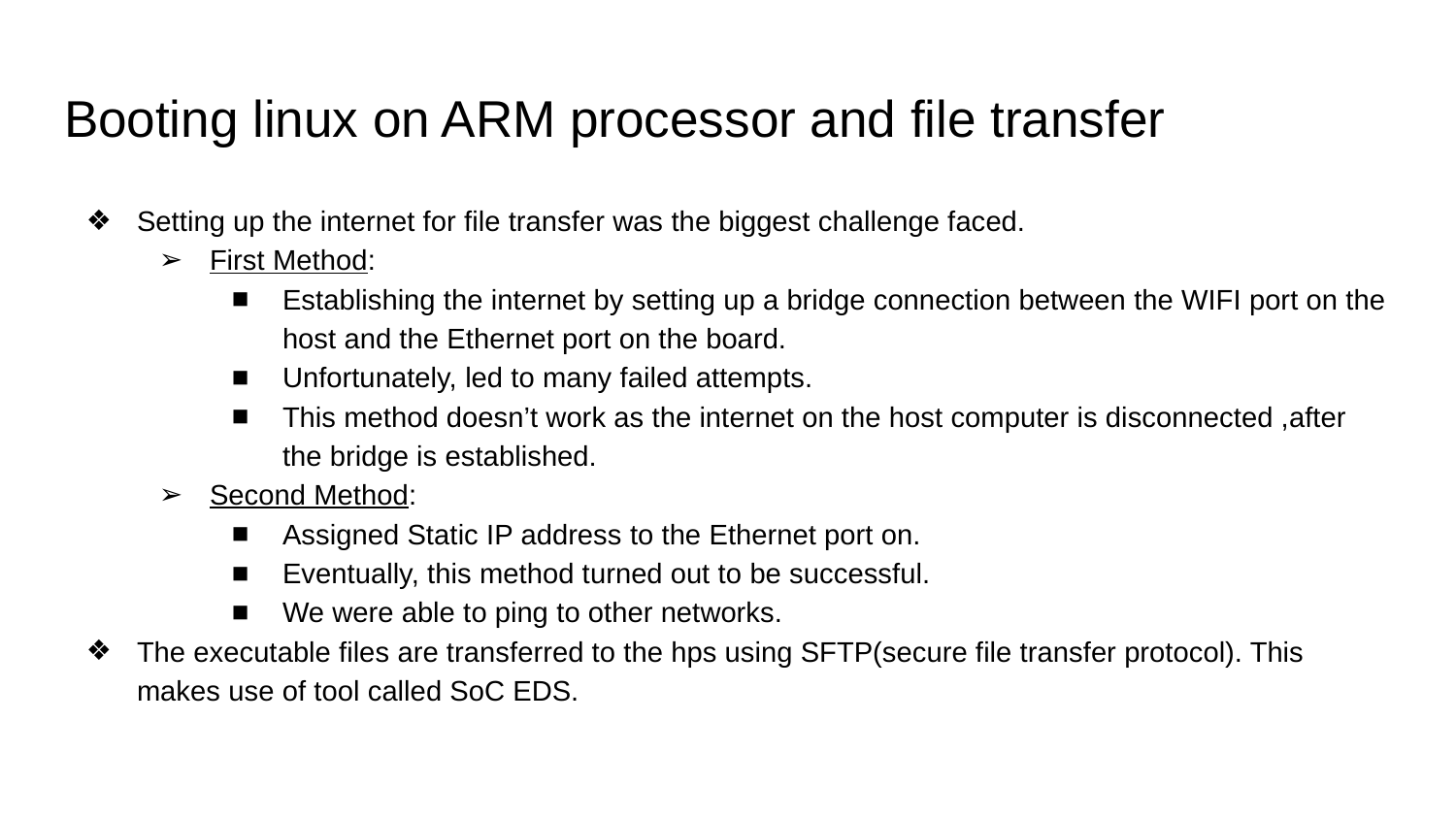

# Booting linux on ARM processor and file transfer
Setting up the internet for file transfer was the biggest challenge faced.
First Method:
Establishing the internet by setting up a bridge connection between the WIFI port on the host and the Ethernet port on the board.
Unfortunately, led to many failed attempts.
This method doesn’t work as the internet on the host computer is disconnected ,after the bridge is established.
Second Method:
Assigned Static IP address to the Ethernet port on.
Eventually, this method turned out to be successful.
We were able to ping to other networks.
The executable files are transferred to the hps using SFTP(secure file transfer protocol). This makes use of tool called SoC EDS.